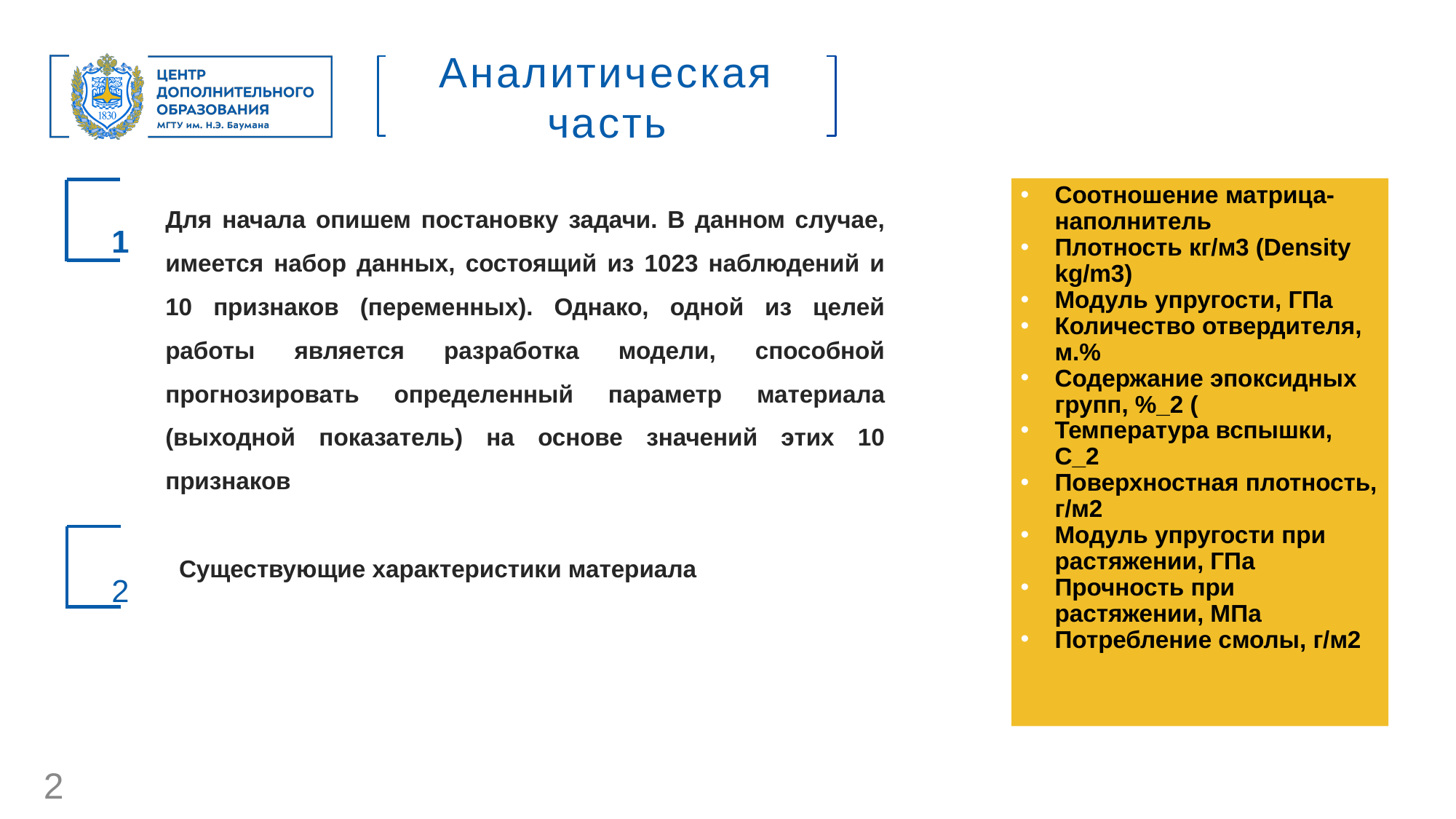

Аналитическая часть

Соотношение матрица-наполнитель
Плотность кг/м3 (Density kg/m3)
Модуль упругости, ГПа
Количество отвердителя, м.%
Содержание эпоксидных групп, %_2 (
Температура вспышки, С_2
Поверхностная плотность, г/м2
Модуль упругости при растяжении, ГПа
Прочность при растяжении, МПа
Потребление смолы, г/м2

Для начала опишем постановку задачи. В данном случае, имеется набор данных, состоящий из 1023 наблюдений и 10 признаков (переменных). Однако, одной из целей работы является разработка модели, способной прогнозировать определенный параметр материала (выходной показатель) на основе значений этих 10 признаков
1
Существующие характеристики материала
2
2